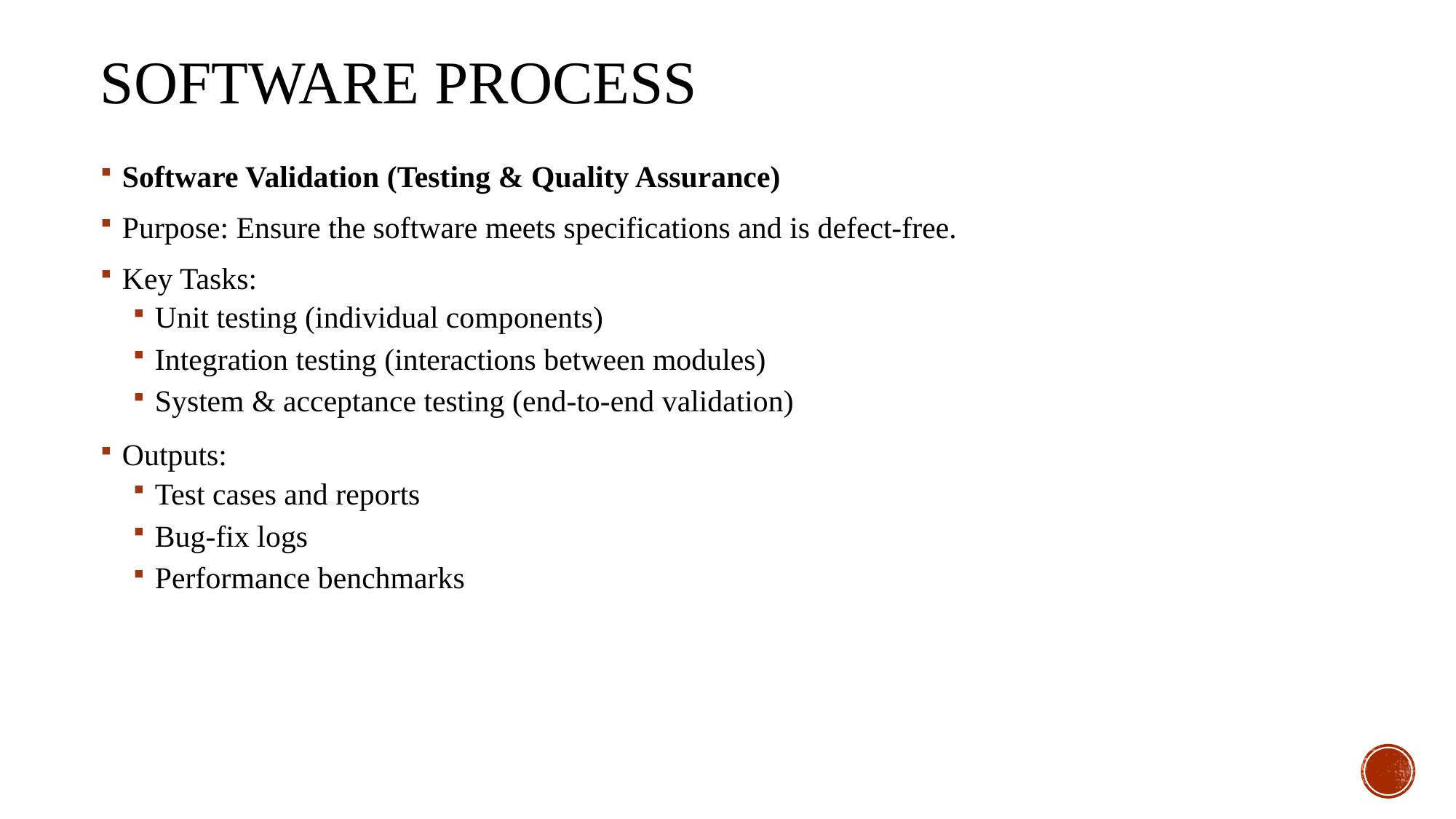

# Software process
Software Validation (Testing & Quality Assurance)
Purpose: Ensure the software meets specifications and is defect-free.
Key Tasks:
Unit testing (individual components)
Integration testing (interactions between modules)
System & acceptance testing (end-to-end validation)
Outputs:
Test cases and reports
Bug-fix logs
Performance benchmarks